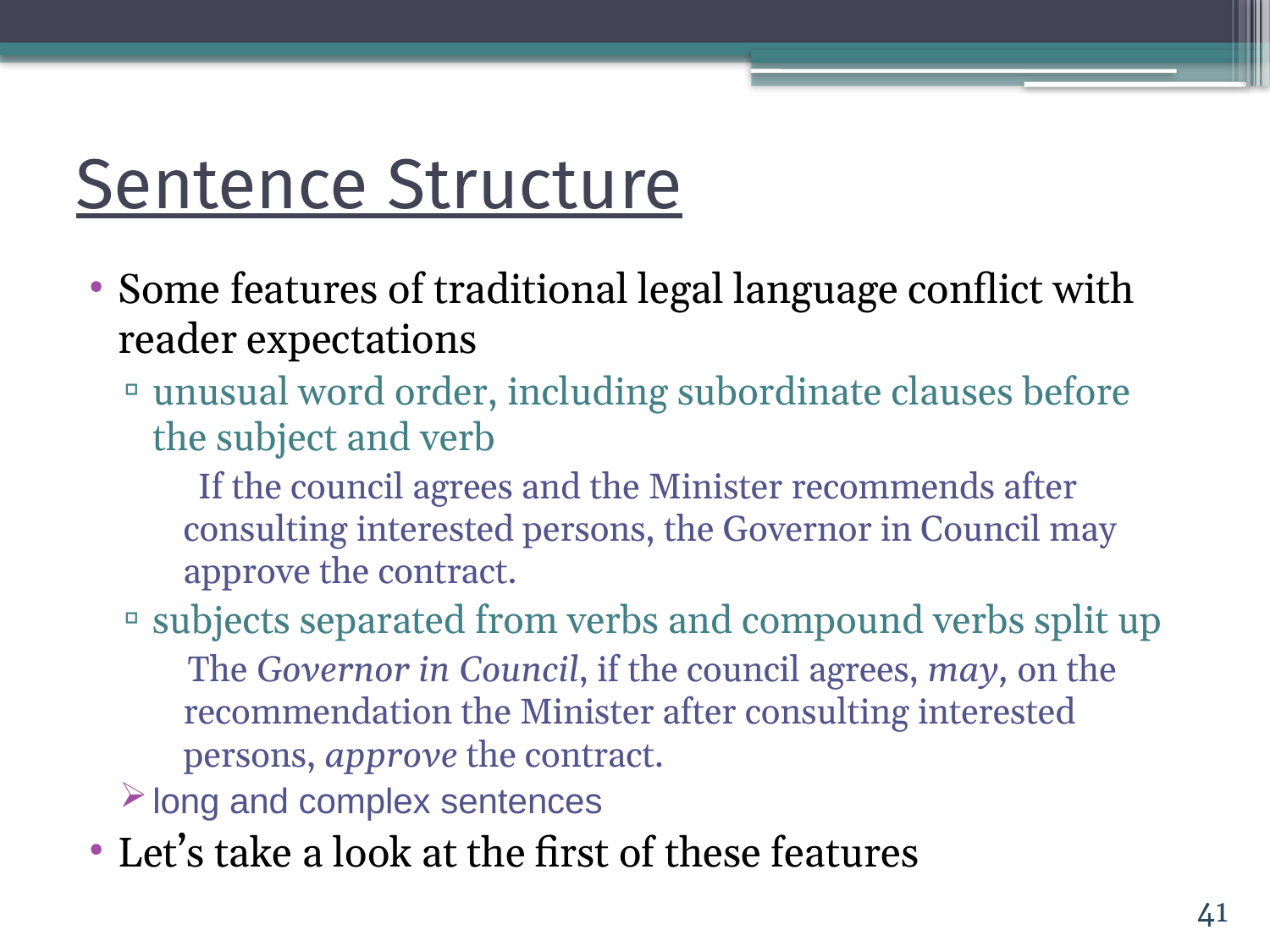

# Sentence Structure
Some features of traditional legal language conflict with reader expectations
unusual word order, including subordinate clauses before the subject and verb
    If the council agrees and the Minister recommends after consulting interested persons, the Governor in Council may approve the contract.
subjects separated from verbs and compound verbs split up
   The Governor in Council, if the council agrees, may, on the recommendation the Minister after consulting interested persons, approve the contract.
long and complex sentences
Let’s take a look at the first of these features
41